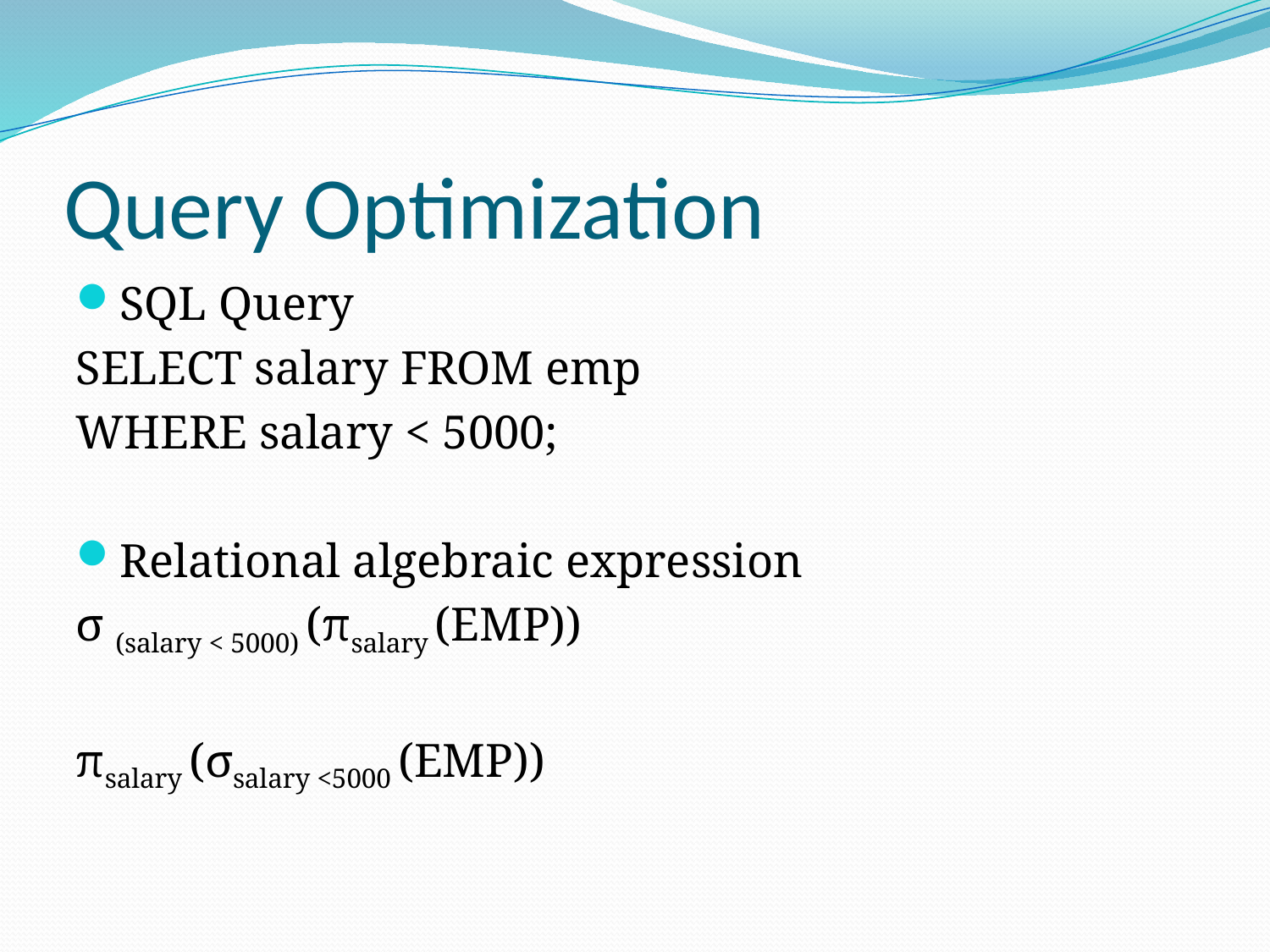

# Query Optimization
SQL Query
SELECT salary FROM emp
WHERE salary < 5000;

Relational algebraic expression
σ (salary < 5000) (πsalary (EMP))

πsalary (σsalary <5000 (EMP))